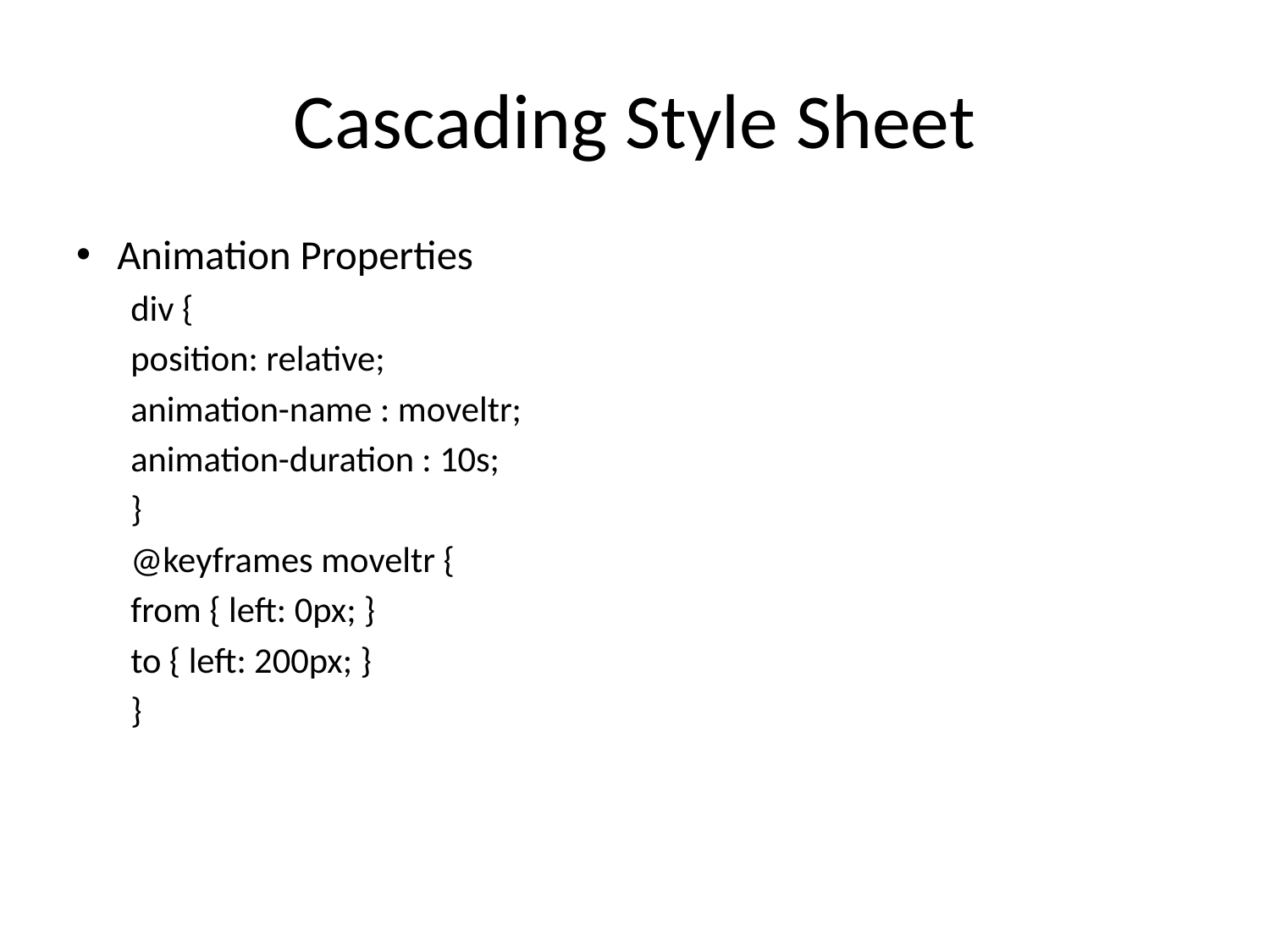

# Cascading Style Sheet
Animation Properties
div {
	position: relative;
	animation-name : moveltr;
	animation-duration : 10s;
}
@keyframes moveltr {
	from { left: 0px; }
	to { left: 200px; }
}